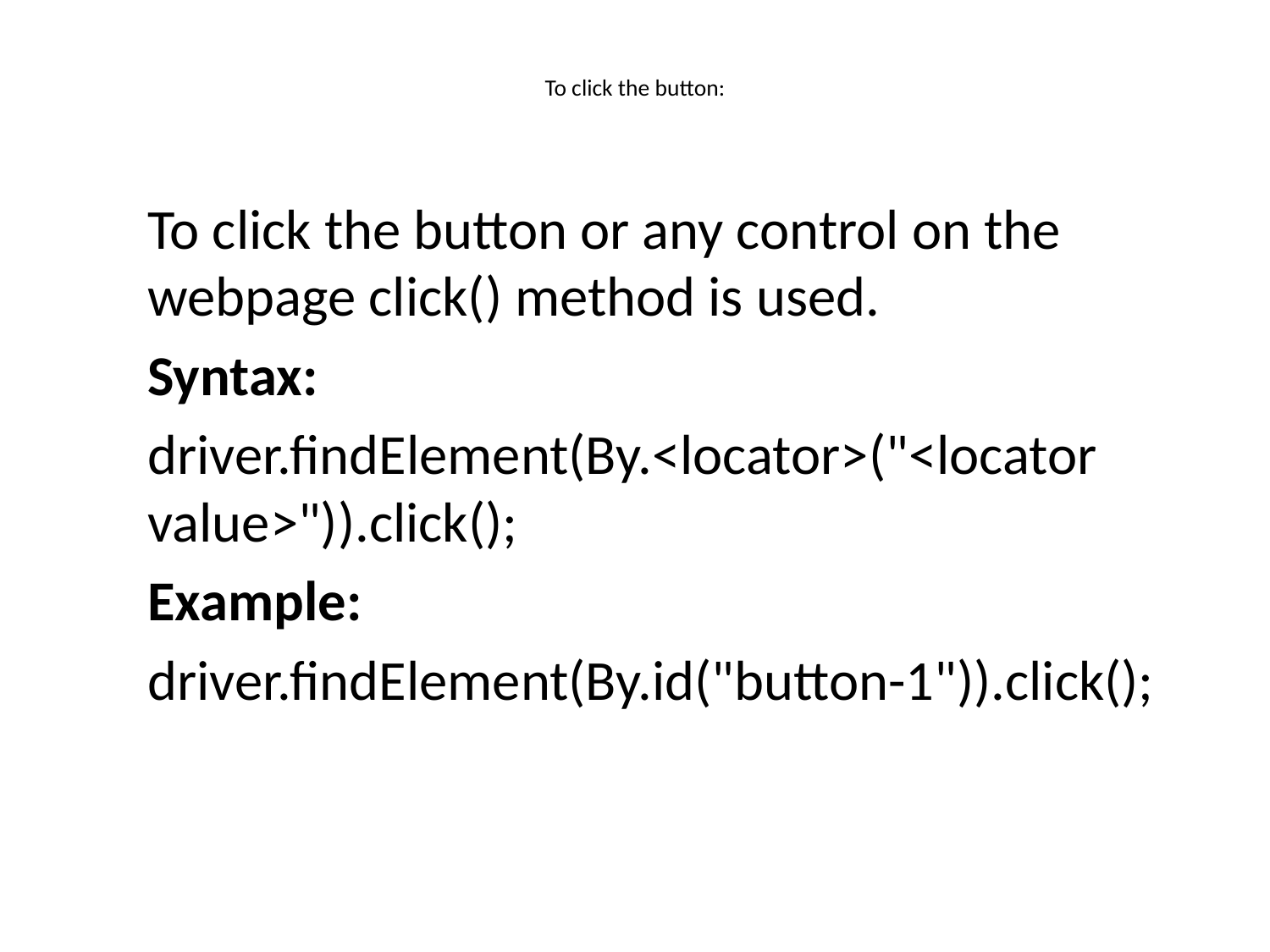

# To click the button:
To click the button or any control on the webpage click() method is used.
Syntax:
driver.findElement(By.<locator>("<locator value>")).click();
Example:
driver.findElement(By.id("button-1")).click();